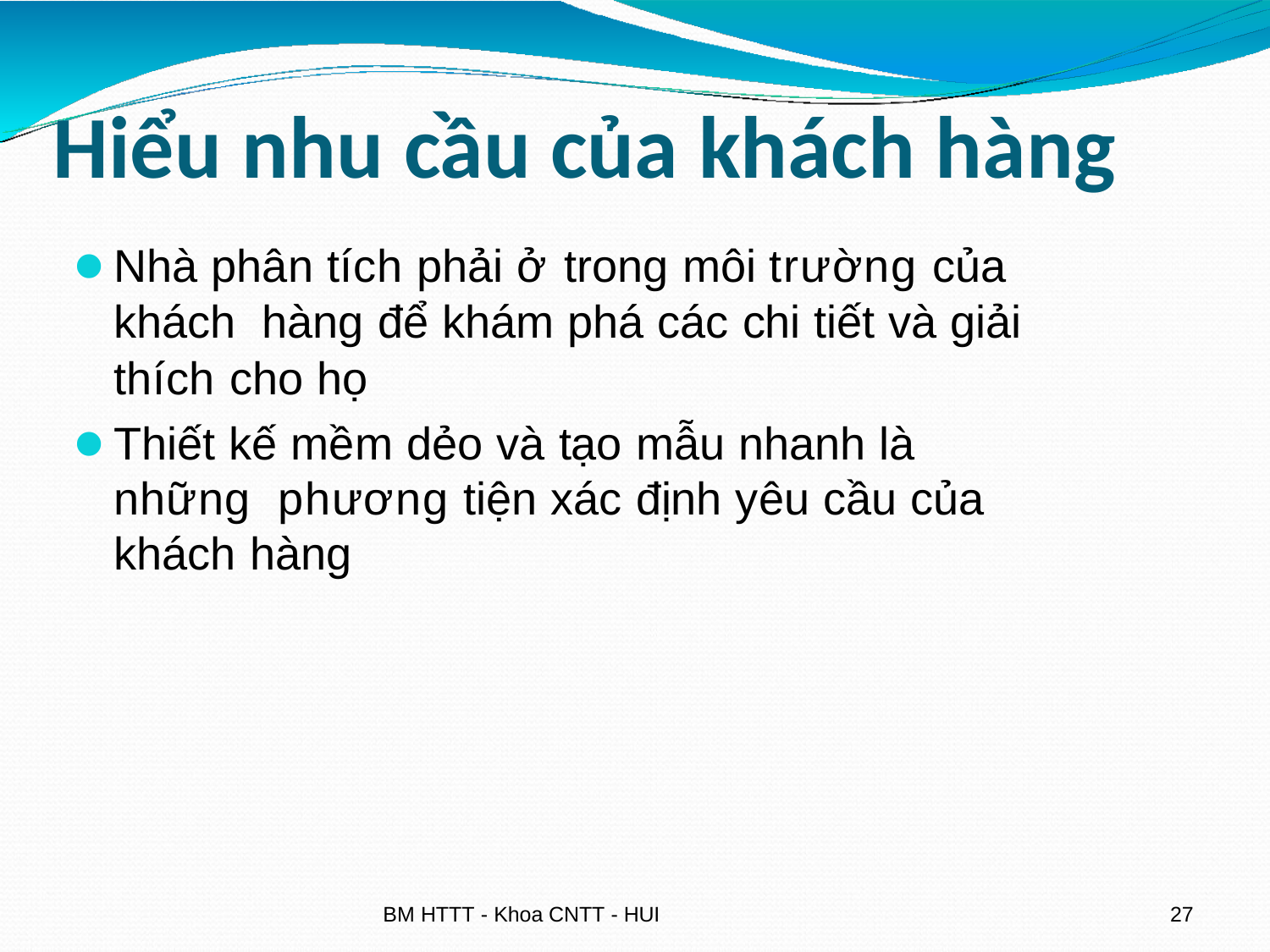

# Hiểu nhu cầu của khách hàng
Nhà phân tích phải ở trong môi trường của khách  hàng để khám phá các chi tiết và giải thích cho họ
Thiết kế mềm dẻo và tạo mẫu nhanh là những  phương tiện xác định yêu cầu của khách hàng
BM HTTT - Khoa CNTT - HUI
27